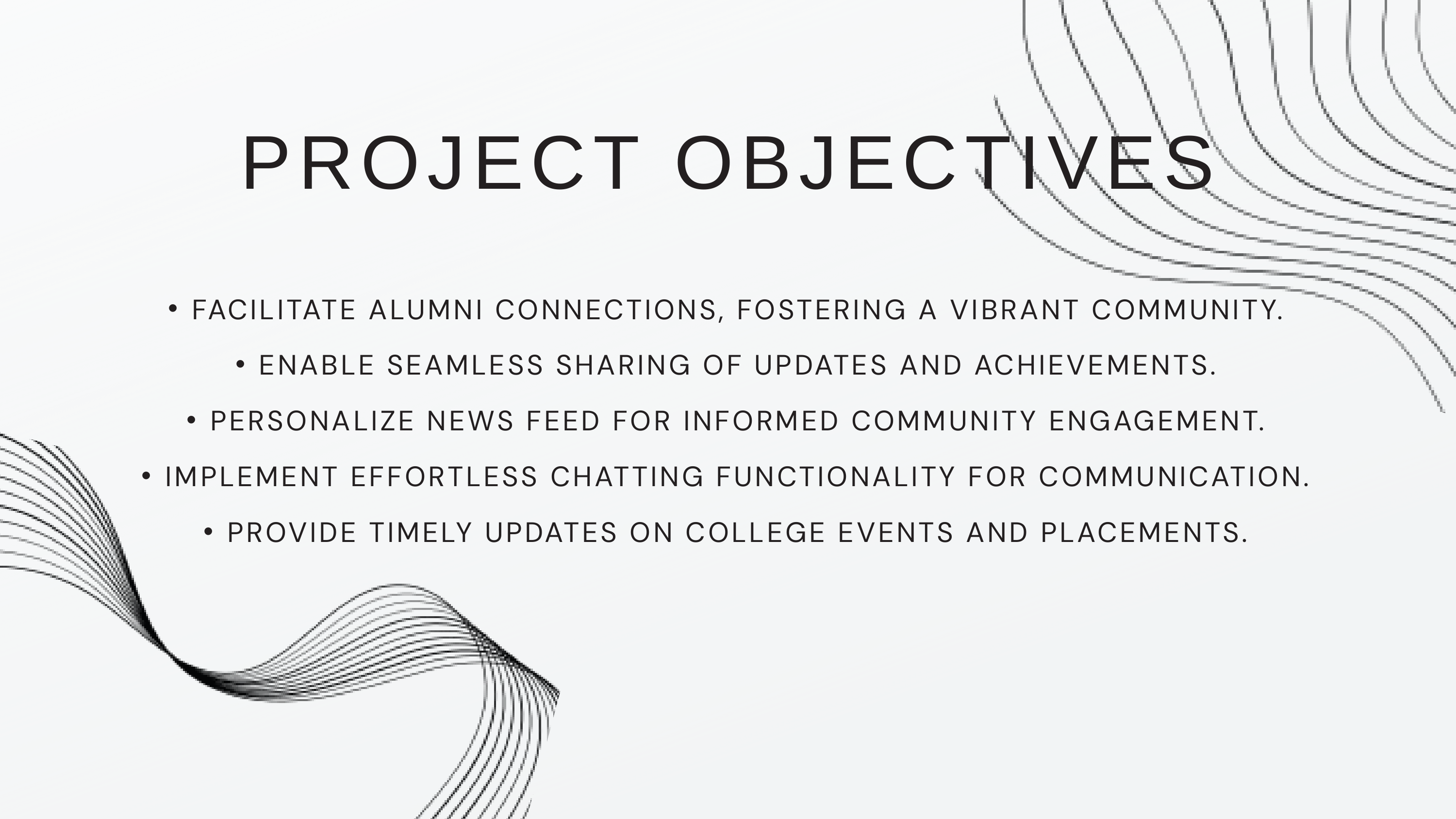

PROJECT OBJECTIVES
FACILITATE ALUMNI CONNECTIONS, FOSTERING A VIBRANT COMMUNITY.
ENABLE SEAMLESS SHARING OF UPDATES AND ACHIEVEMENTS.
PERSONALIZE NEWS FEED FOR INFORMED COMMUNITY ENGAGEMENT.
IMPLEMENT EFFORTLESS CHATTING FUNCTIONALITY FOR COMMUNICATION.
PROVIDE TIMELY UPDATES ON COLLEGE EVENTS AND PLACEMENTS.

T